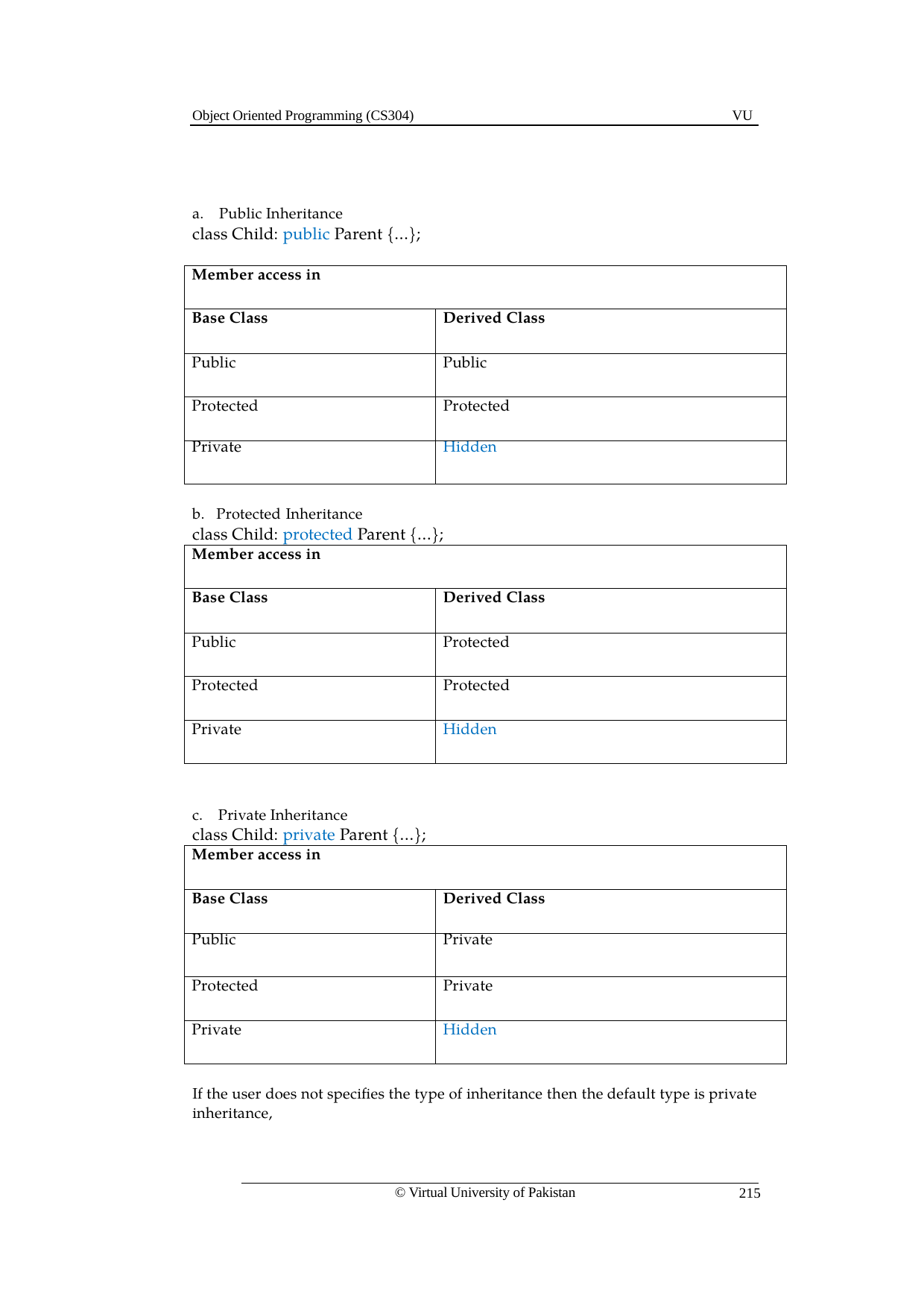

Object Oriented Programming (CS304)
VU

a.    Public Inheritance
class Child: public Parent {…};
| Member access in |  |
| --- | --- |
| Base Class | Derived Class |
| Public | Public |
| Protected | Protected |
| Private | Hidden |
b.   Protected Inheritance
class Child: protected Parent {…};
| Member access in |  |
| --- | --- |
| Base Class | Derived Class |
| Public | Protected |
| Protected | Protected |
| Private | Hidden |
c.    Private Inheritance
class Child: private Parent {…};
| Member access in |  |
| --- | --- |
| Base Class | Derived Class |
| Public | Private |
| Protected | Private |
| Private | Hidden |
If the user does not specifies the type of inheritance then the default type is private  inheritance,
© Virtual University of Pakistan

215